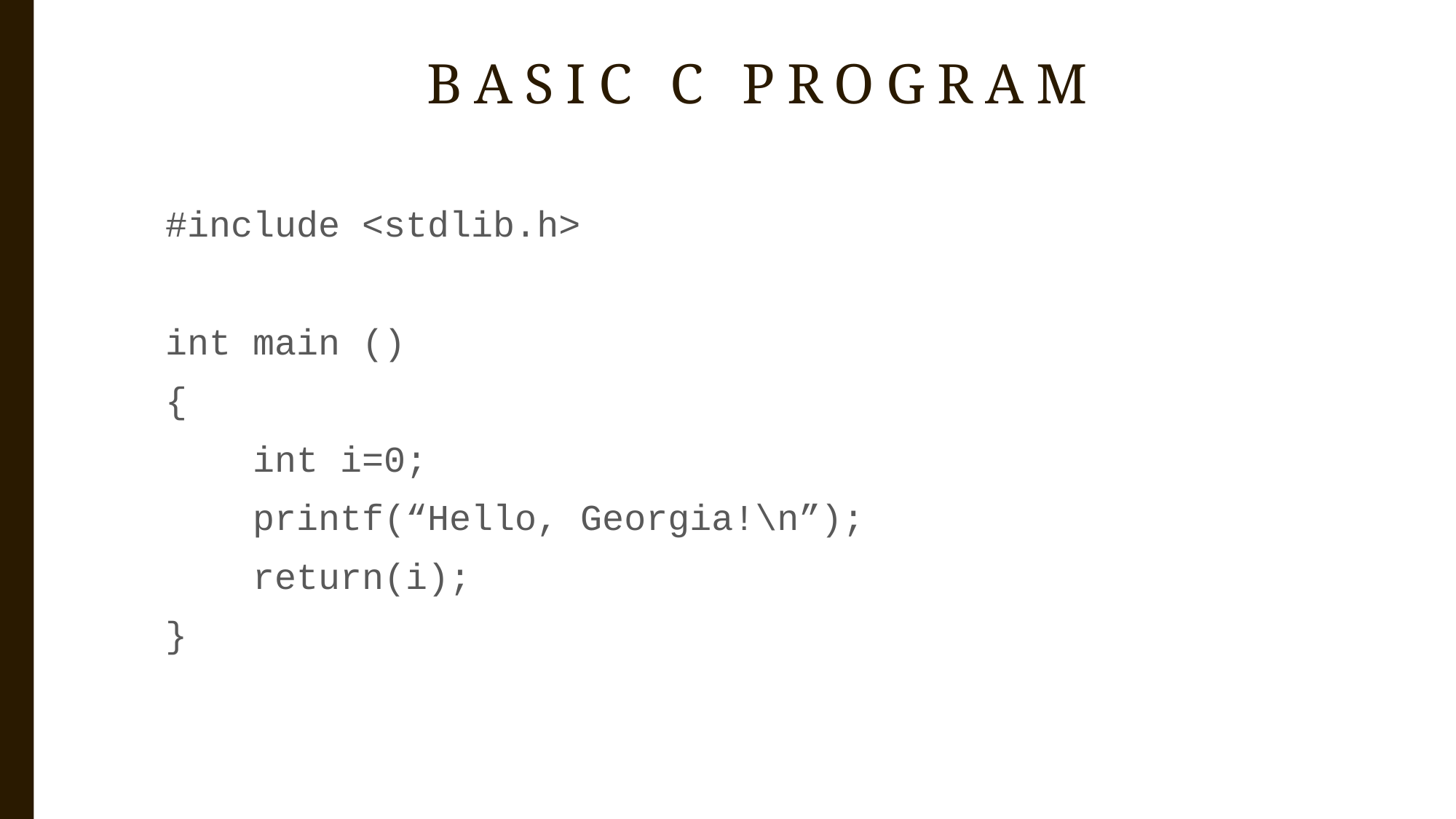

Basic c program
#include <stdlib.h>

int main ()
{
    int i=0;
    printf(“Hello, Georgia!\n”);
    return(i);
}